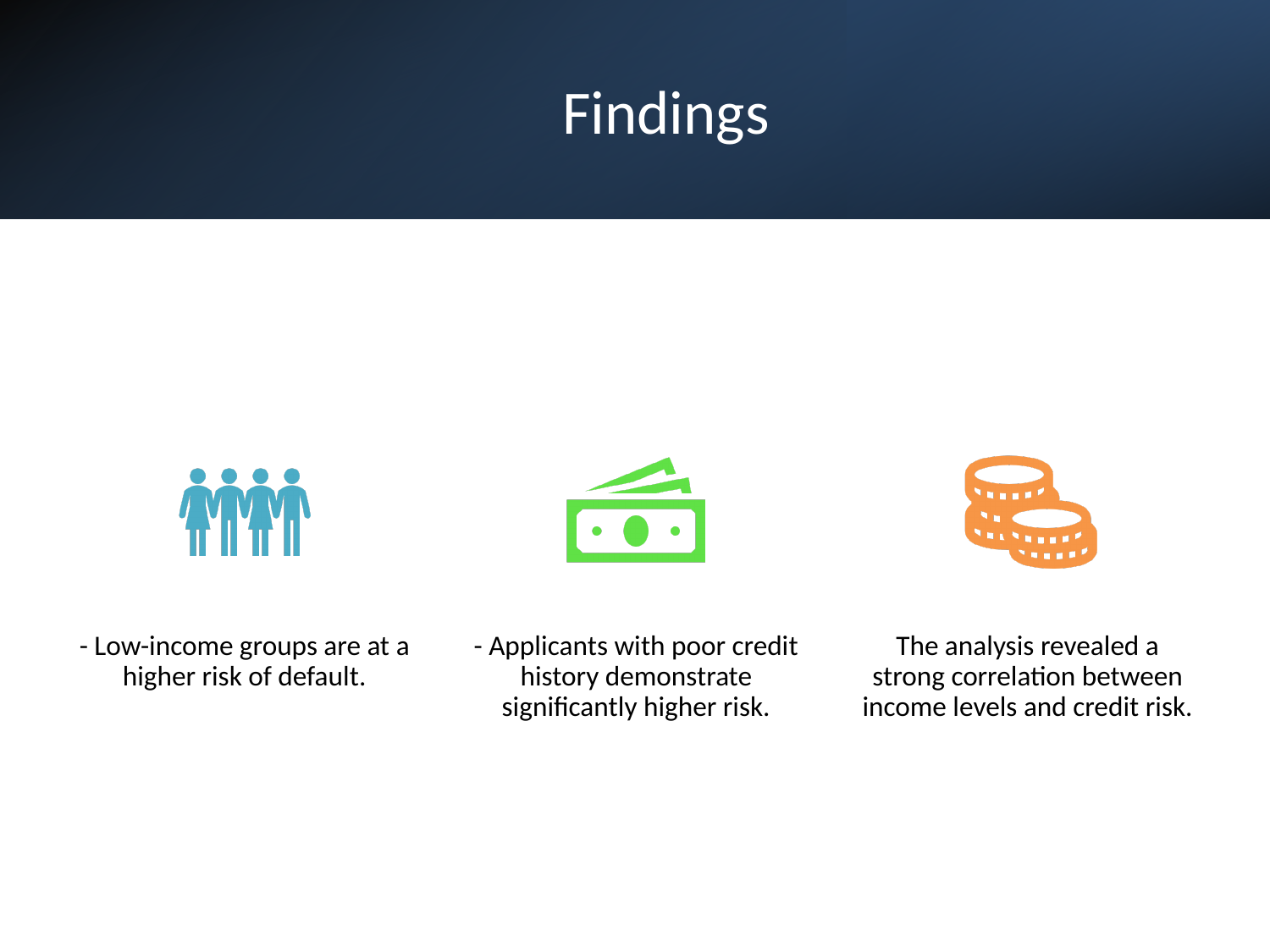

# Findings
- Low-income groups are at a higher risk of default.
- Applicants with poor credit history demonstrate significantly higher risk.
The analysis revealed a strong correlation between income levels and credit risk.